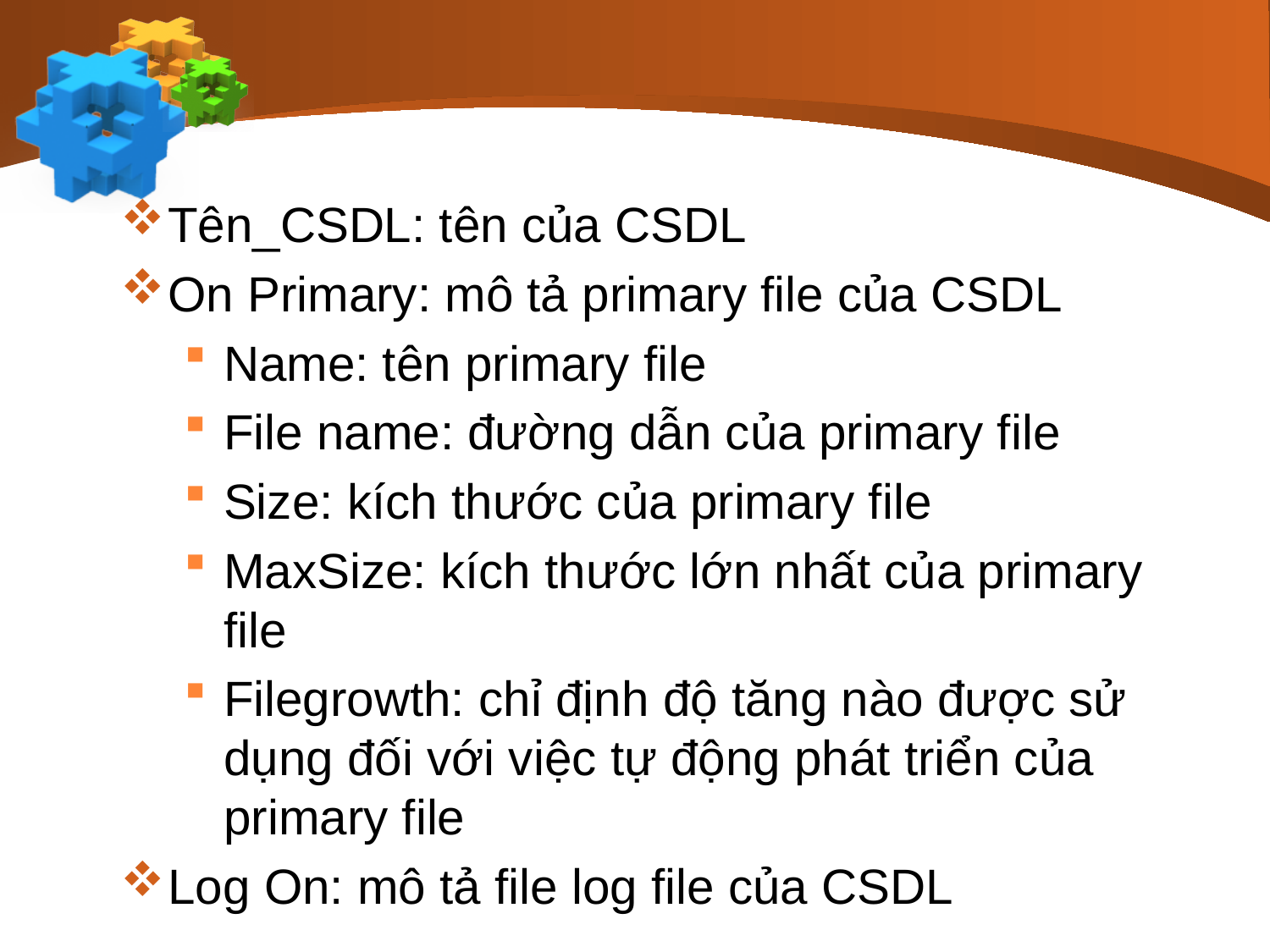

#
Tên_CSDL: tên của CSDL
On Primary: mô tả primary file của CSDL
Name: tên primary file
File name: đường dẫn của primary file
Size: kích thước của primary file
MaxSize: kích thước lớn nhất của primary file
Filegrowth: chỉ định độ tăng nào được sử dụng đối với việc tự động phát triển của primary file
Log On: mô tả file log file của CSDL